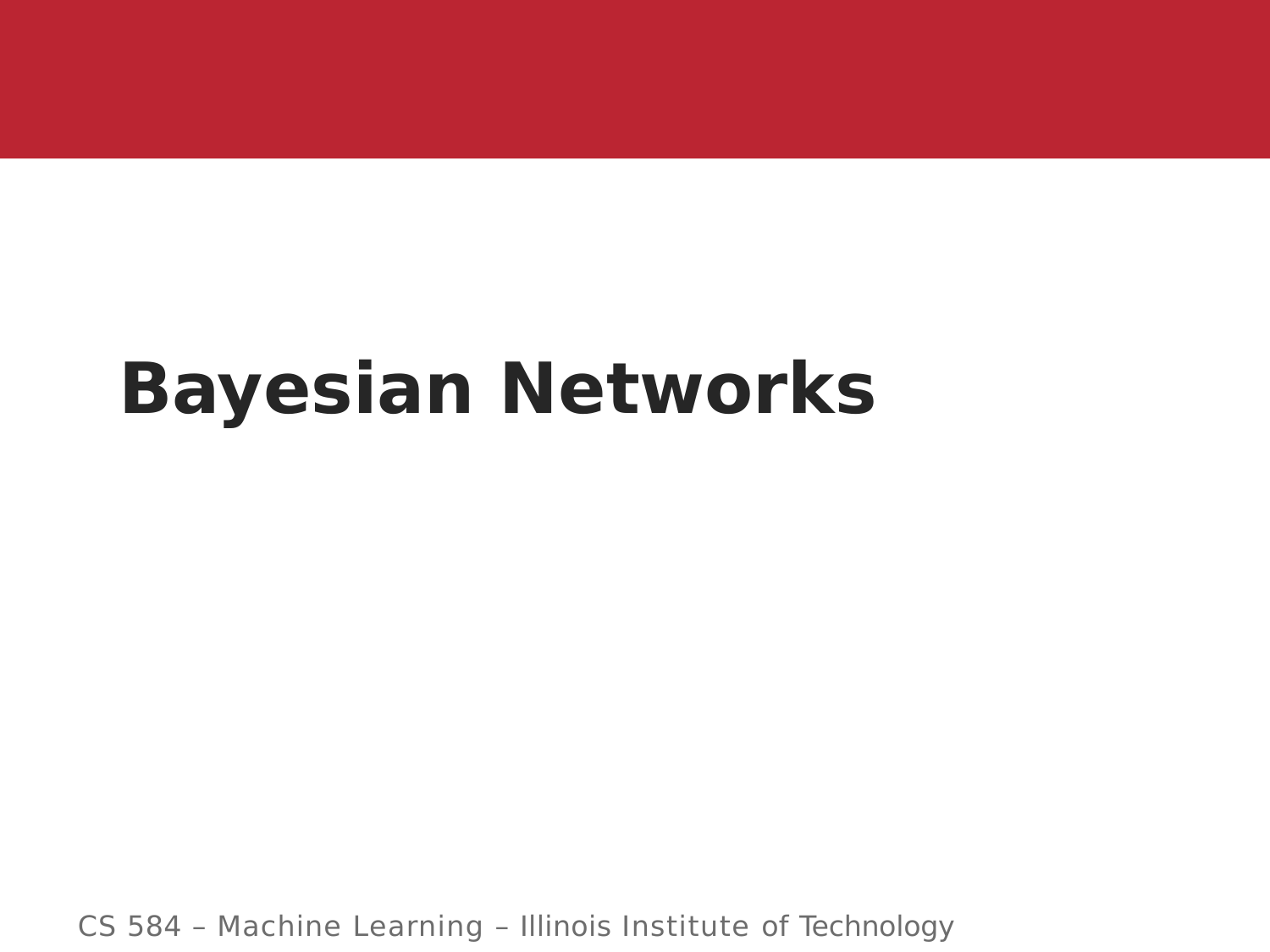

# Bayesian Networks

CS 584 – Machine Learning – Illinois Institute of Technology